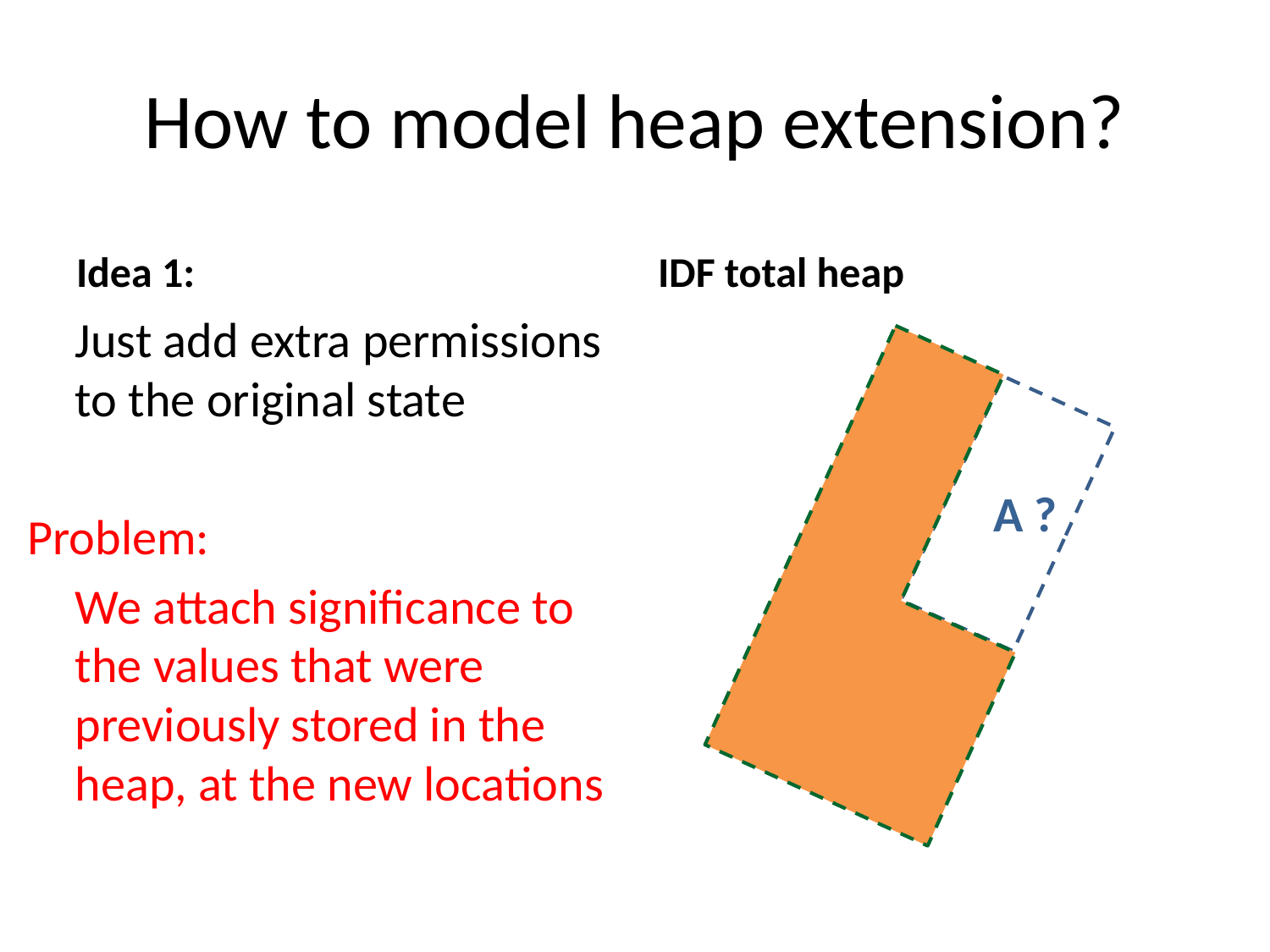

# How to model heap extension?
Idea 1:
IDF total heap
	Just add extra permissions to the original state

Problem:
	We attach significance to the values that were previously stored in the heap, at the new locations

A ?